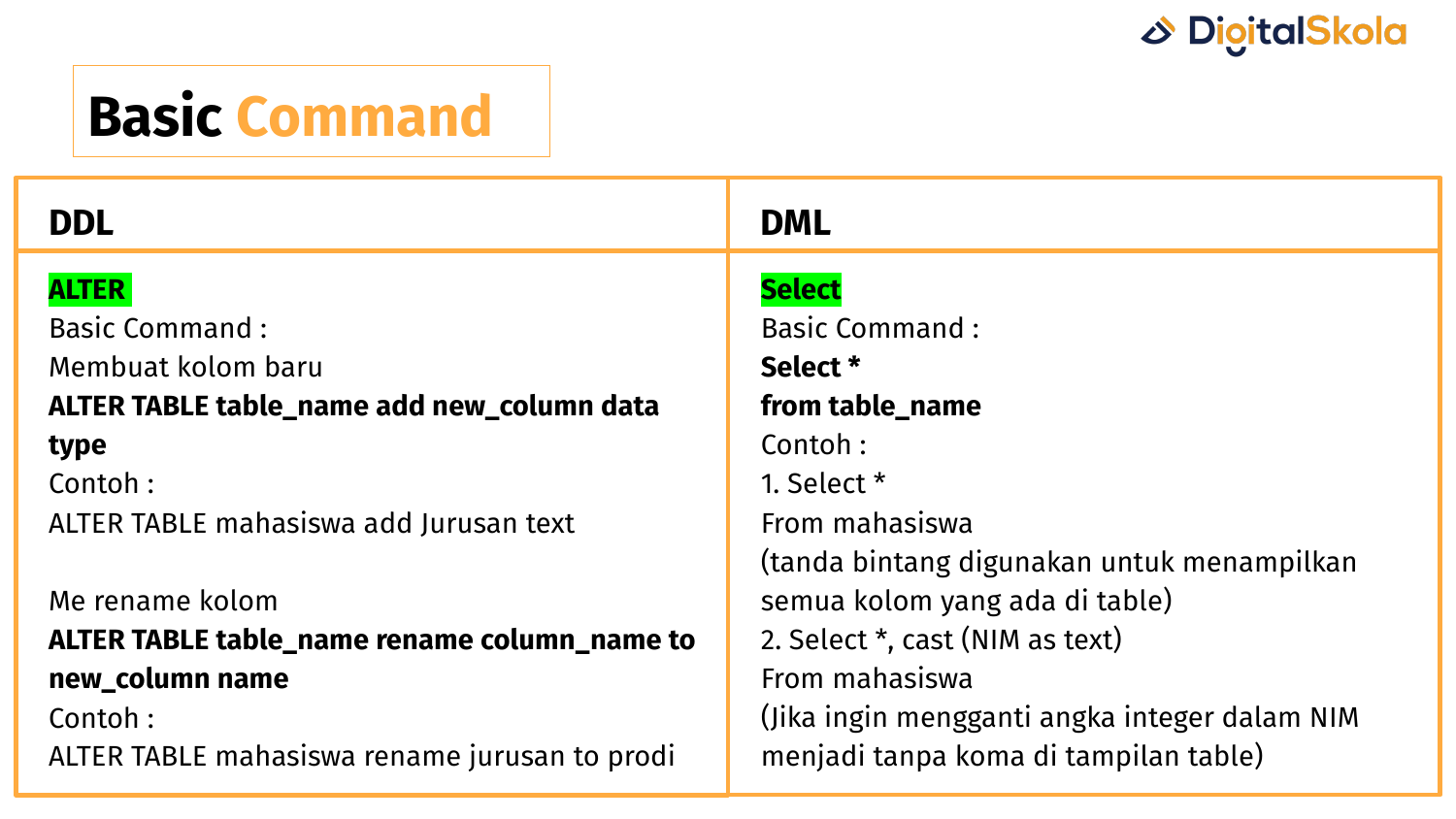

# Basic Command
DDL
DML
ALTER
Basic Command :
Membuat kolom baru
ALTER TABLE table_name add new_column data type
Contoh :
ALTER TABLE mahasiswa add Jurusan text

Me rename kolom
ALTER TABLE table_name rename column_name to new_column name
Contoh :
ALTER TABLE mahasiswa rename jurusan to prodi

Select
Basic Command :
Select *
from table_name
Contoh :
1. Select *
From mahasiswa
(tanda bintang digunakan untuk menampilkan semua kolom yang ada di table)
2. Select *, cast (NIM as text)
From mahasiswa
(Jika ingin mengganti angka integer dalam NIM menjadi tanpa koma di tampilan table)